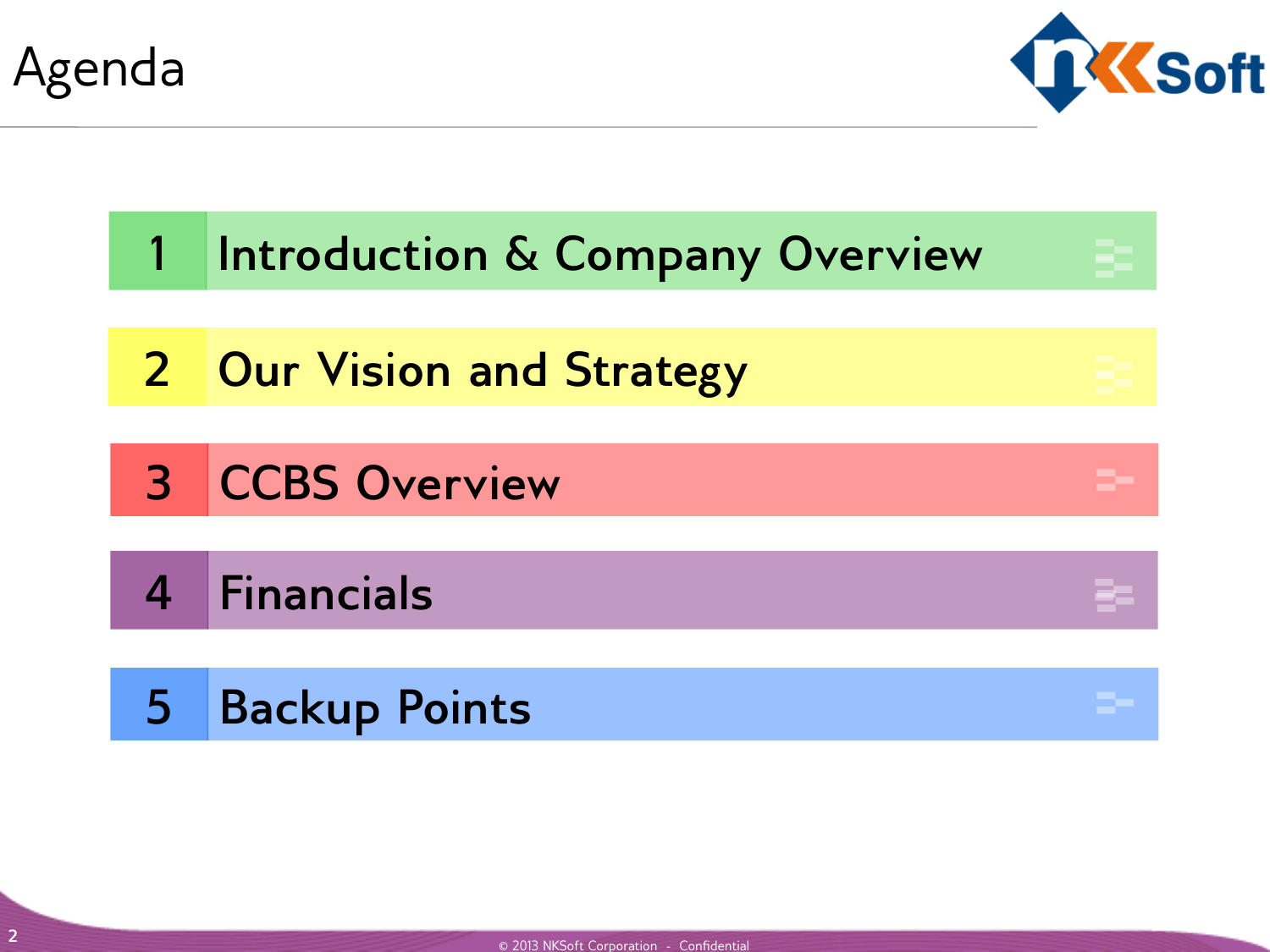

# Agenda
1
Introduction & Company Overview

2
Our Vision and Strategy
3
CCBS Overview
4
Financials
5
Backup Points